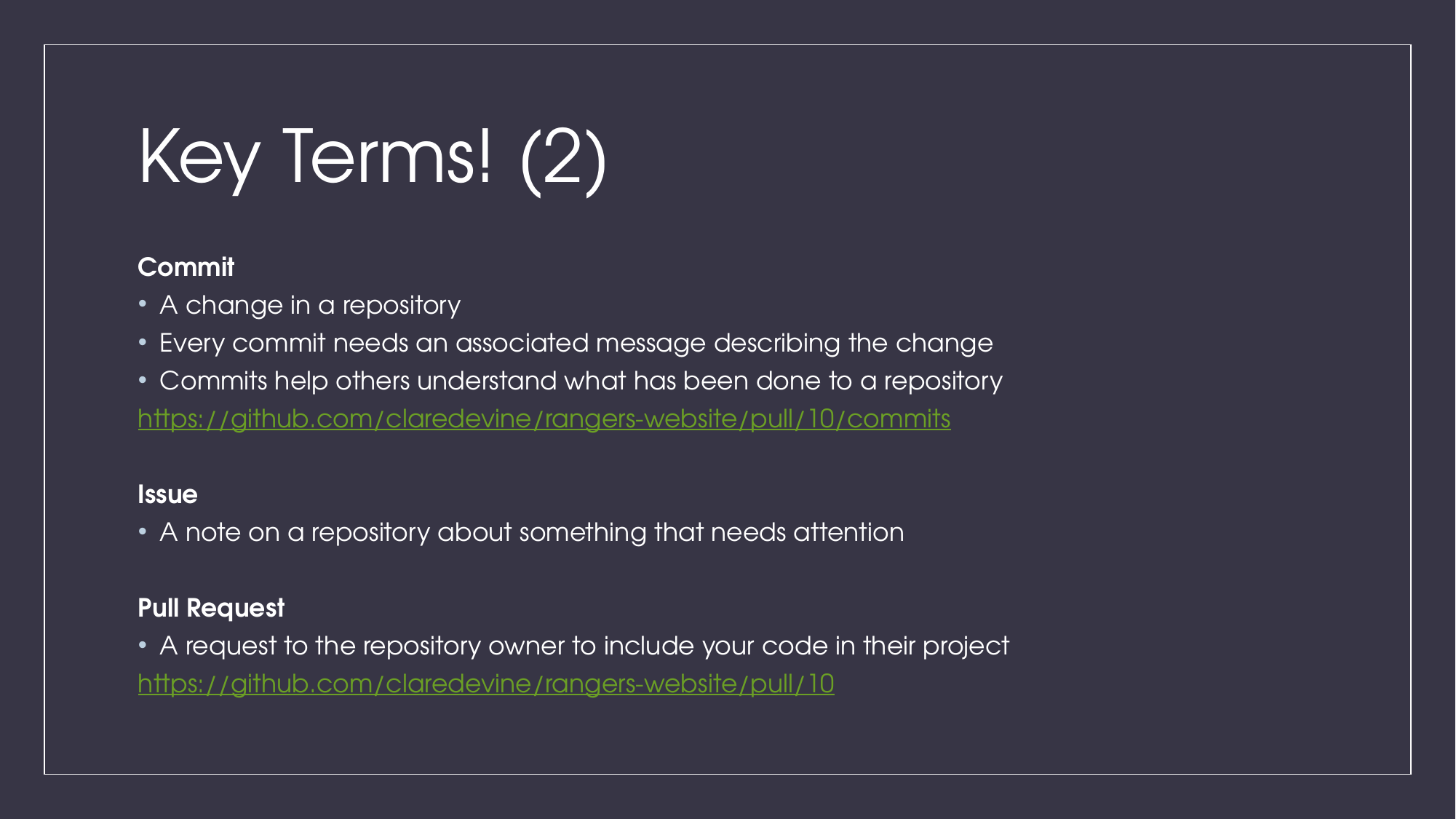

# Key Terms! (2)
Commit
A change in a repository
Every commit needs an associated message describing the change
Commits help others understand what has been done to a repository
https://github.com/claredevine/rangers-website/pull/10/commits

Issue
A note on a repository about something that needs attention

Pull Request
A request to the repository owner to include your code in their project
https://github.com/claredevine/rangers-website/pull/10